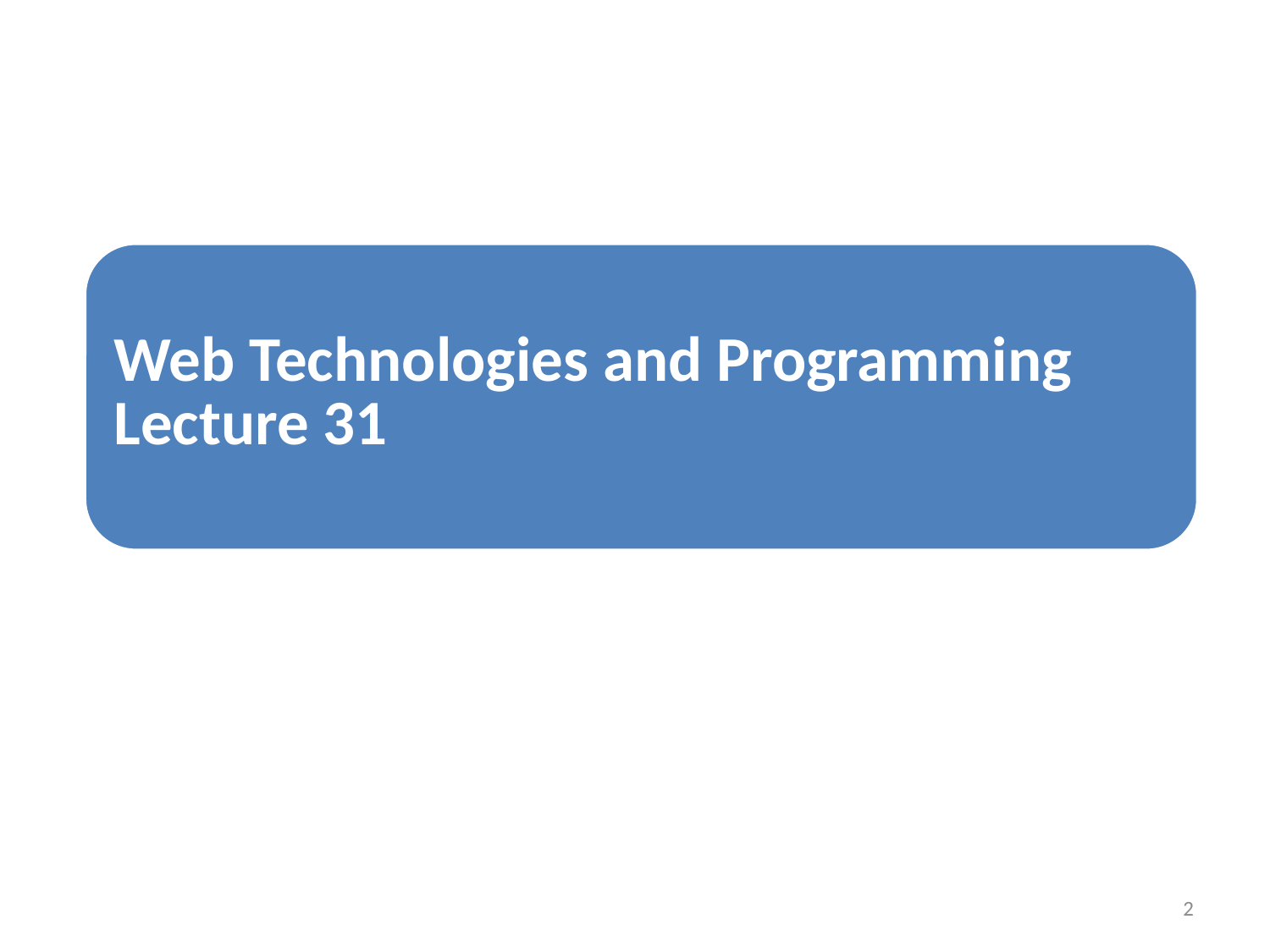

Web Technologies and Programming
Lecture 31
2